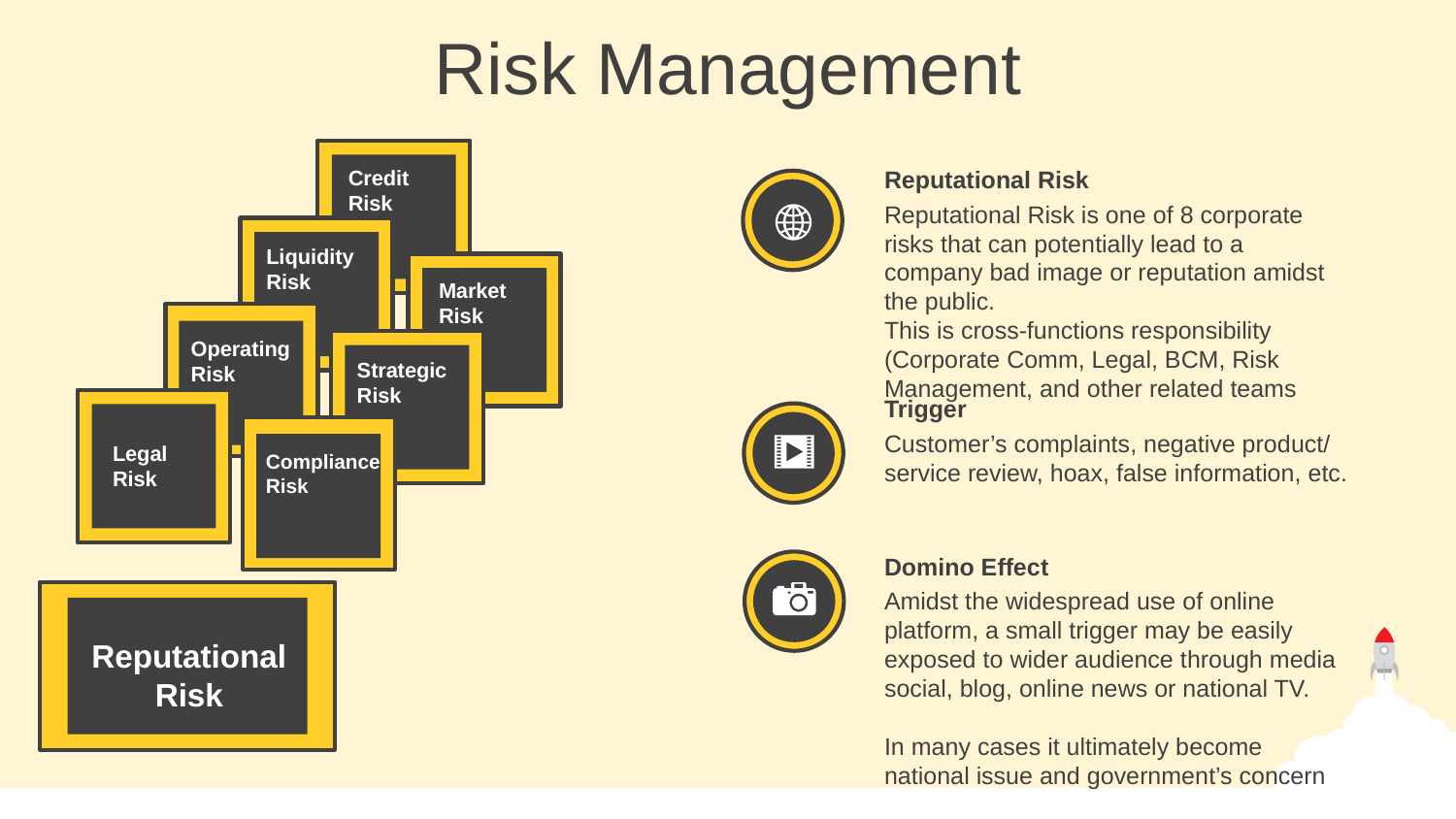

Risk Management

Credit Risk
Reputational Risk
Reputational Risk is one of 8 corporate risks that can potentially lead to a company bad image or reputation amidst the public.
This is cross-functions responsibility (Corporate Comm, Legal, BCM, Risk Management, and other related teams

Liquidity Risk

Market Risk

Operating Risk

Strategic Risk
Trigger
Customer’s complaints, negative product/service review, hoax, false information, etc.

Legal Risk

Compliance Risk
Domino Effect
Amidst the widespread use of online platform, a small trigger may be easily exposed to wider audience through media social, blog, online news or national TV.

In many cases it ultimately become national issue and government’s concern

Reputational Risk